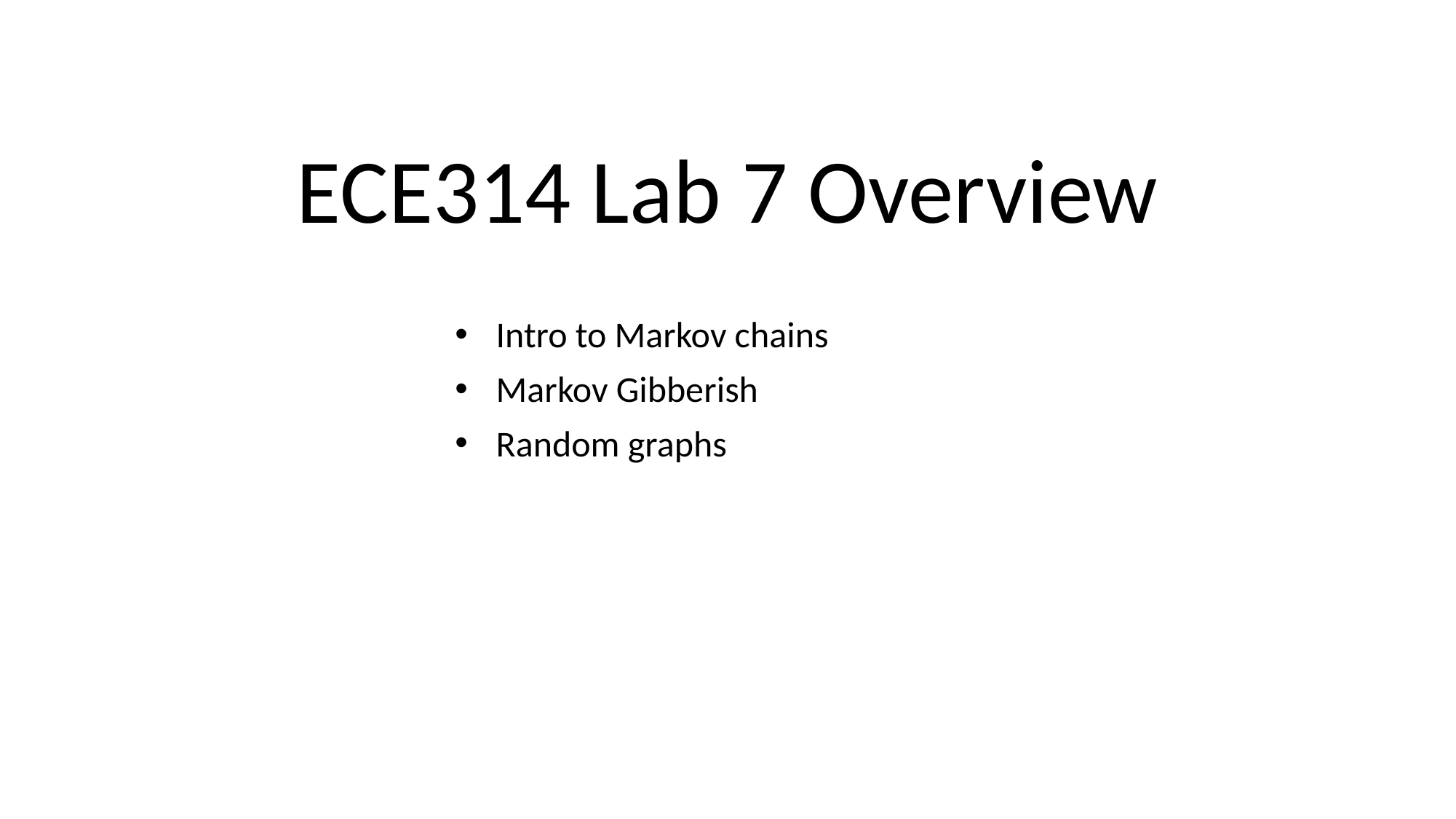

# ECE314 Lab 7 Overview
Intro to Markov chains
Markov Gibberish
Random graphs